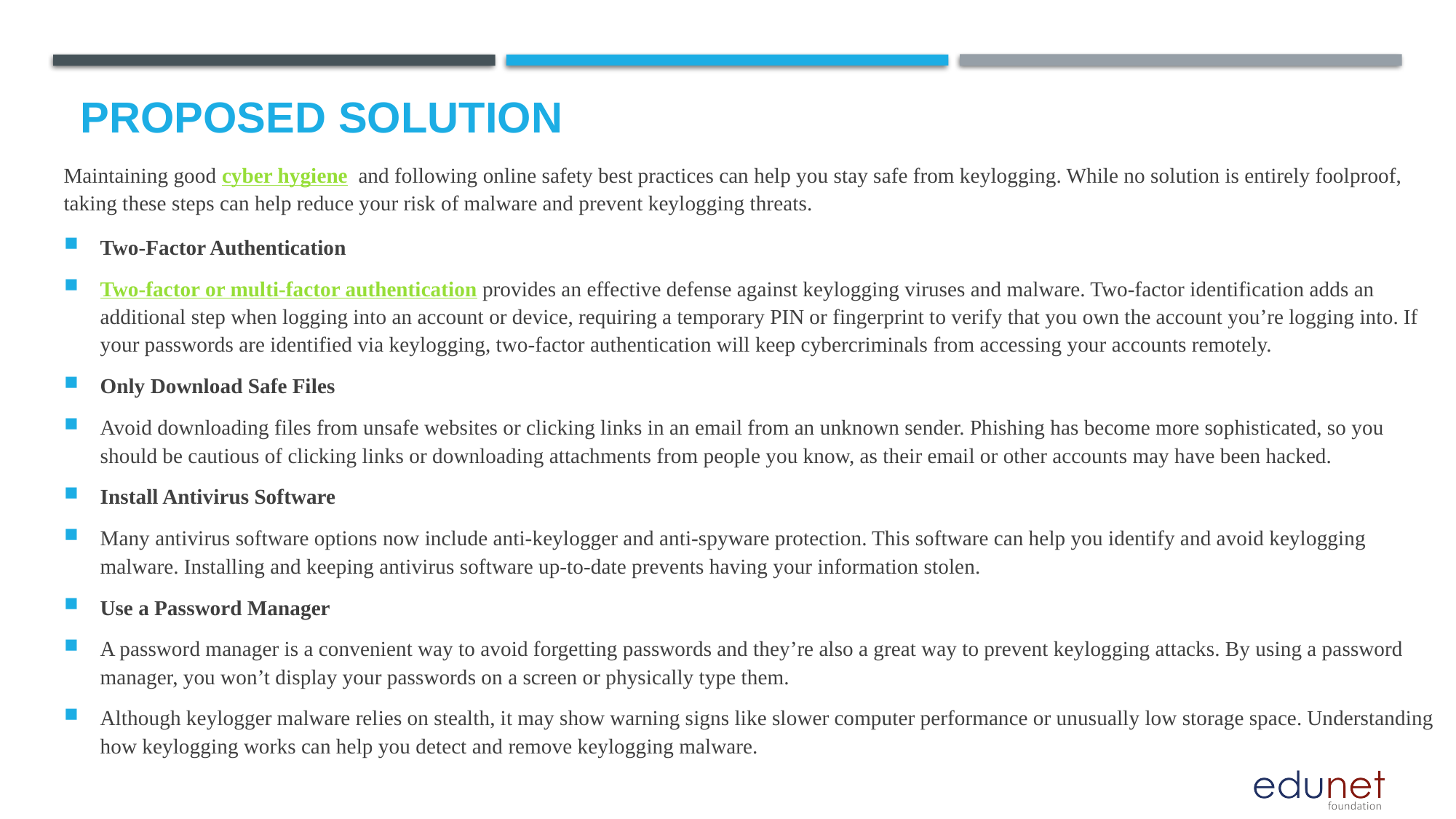

# Proposed Solution

Maintaining good cyber hygiene  and following online safety best practices can help you stay safe from keylogging. While no solution is entirely foolproof, taking these steps can help reduce your risk of malware and prevent keylogging threats.
Two-Factor Authentication
Two-factor or multi-factor authentication provides an effective defense against keylogging viruses and malware. Two-factor identification adds an additional step when logging into an account or device, requiring a temporary PIN or fingerprint to verify that you own the account you’re logging into. If your passwords are identified via keylogging, two-factor authentication will keep cybercriminals from accessing your accounts remotely.
Only Download Safe Files
Avoid downloading files from unsafe websites or clicking links in an email from an unknown sender. Phishing has become more sophisticated, so you should be cautious of clicking links or downloading attachments from people you know, as their email or other accounts may have been hacked.
Install Antivirus Software
Many antivirus software options now include anti-keylogger and anti-spyware protection. This software can help you identify and avoid keylogging malware. Installing and keeping antivirus software up-to-date prevents having your information stolen.
Use a Password Manager
A password manager is a convenient way to avoid forgetting passwords and they’re also a great way to prevent keylogging attacks. By using a password manager, you won’t display your passwords on a screen or physically type them.
Although keylogger malware relies on stealth, it may show warning signs like slower computer performance or unusually low storage space. Understanding how keylogging works can help you detect and remove keylogging malware.